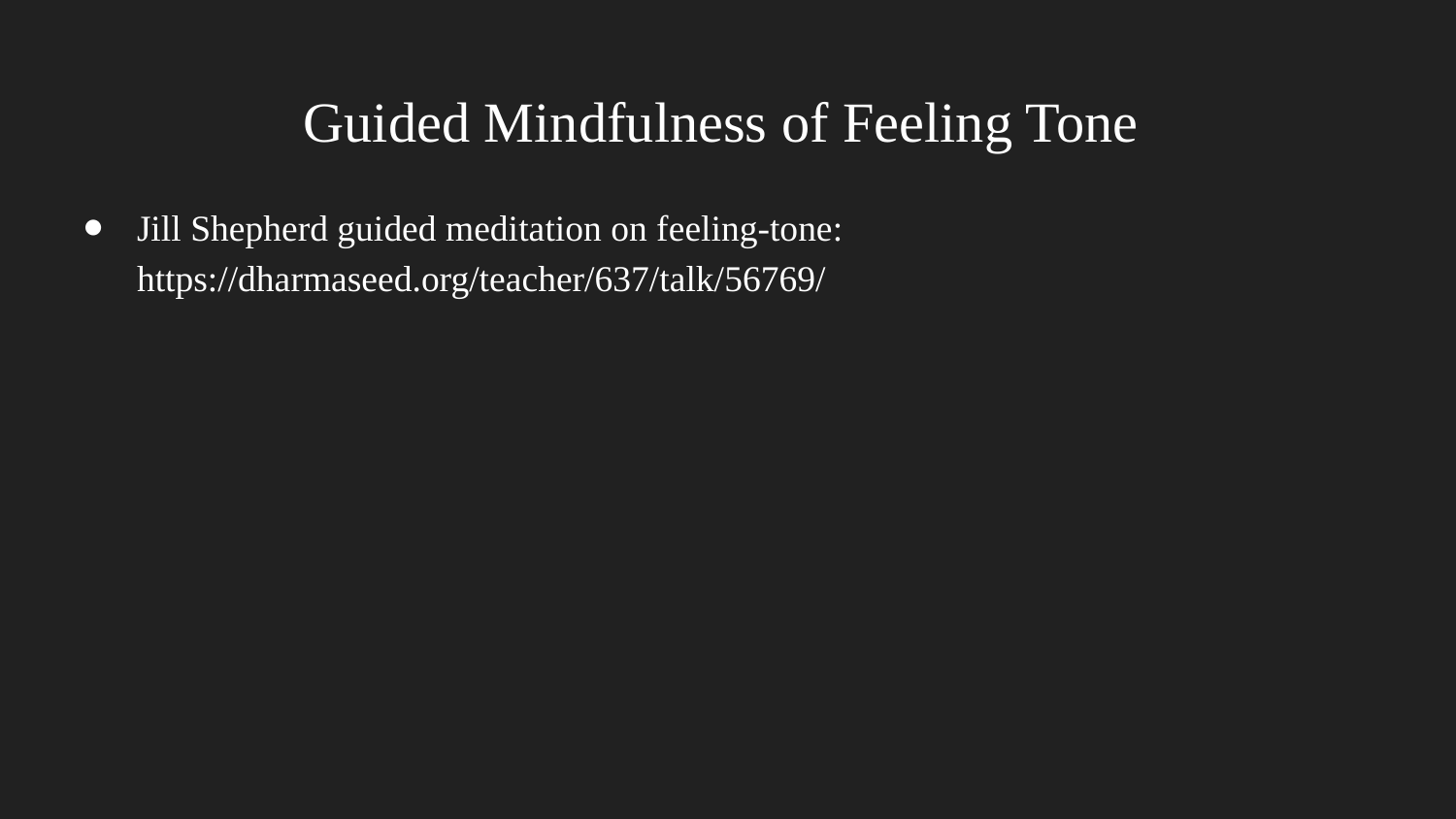

# Guided Mindfulness of Feeling Tone
Jill Shepherd guided meditation on feeling-tone: https://dharmaseed.org/teacher/637/talk/56769/